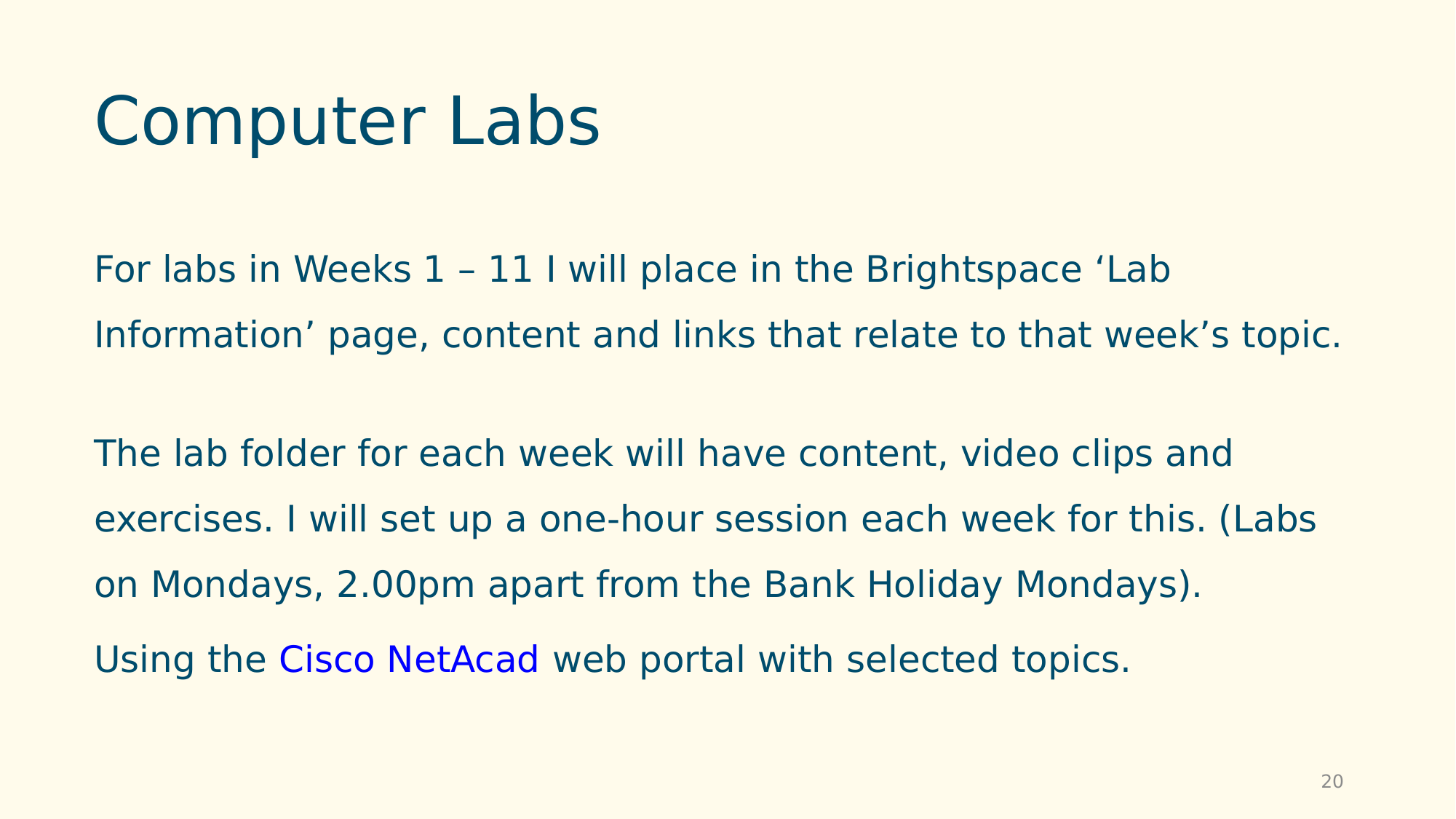

# Computer Labs
For labs in Weeks 1 – 11 I will place in the Brightspace ‘Lab Information’ page, content and links that relate to that week’s topic.

The lab folder for each week will have content, video clips and exercises. I will set up a one-hour session each week for this. (Labs on Mondays, 2.00pm apart from the Bank Holiday Mondays).
Using the Cisco NetAcad web portal with selected topics.

20